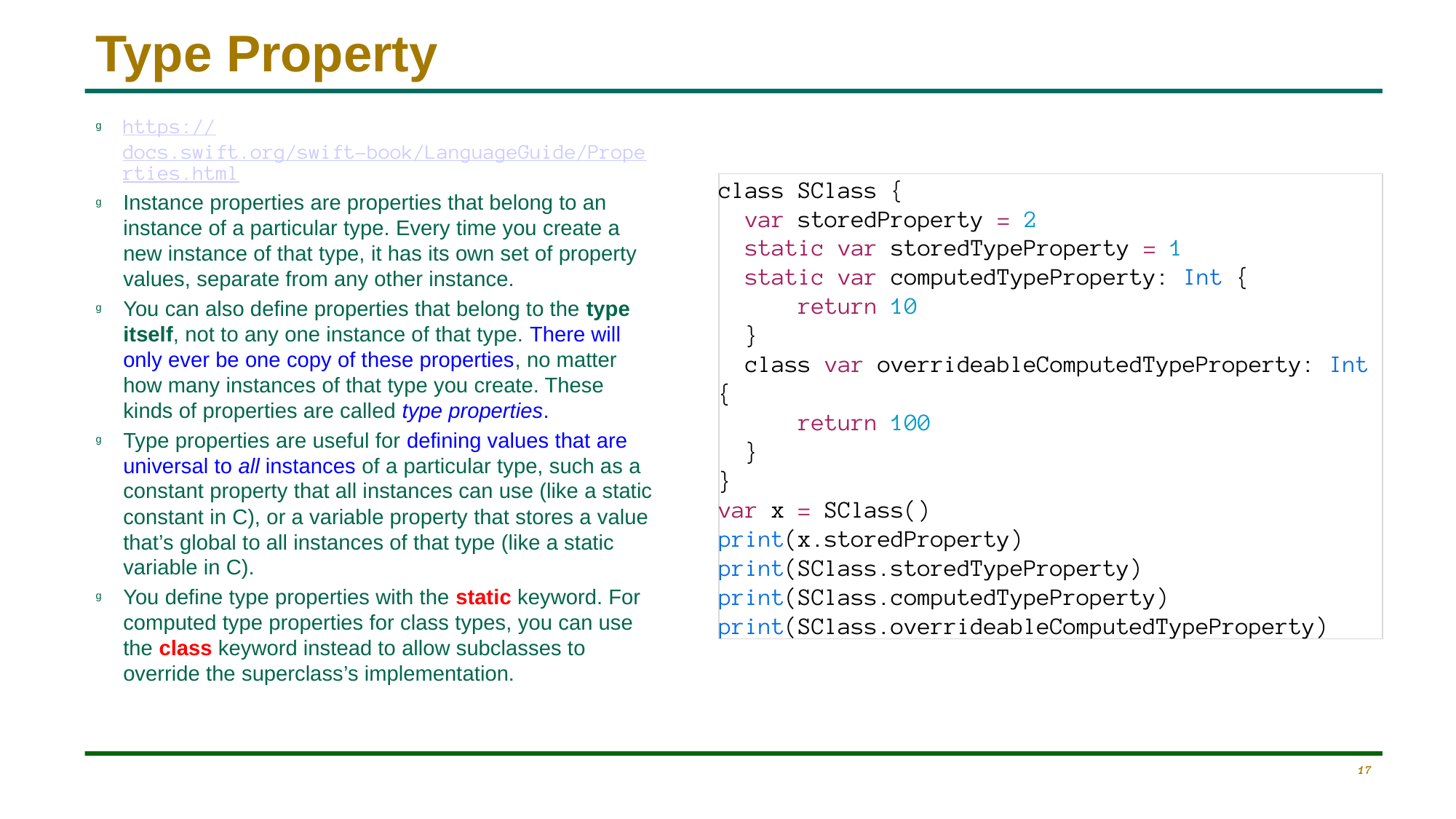

# Type Property
https://docs.swift.org/swift-book/LanguageGuide/Properties.html
Instance properties are properties that belong to an instance of a particular type. Every time you create a new instance of that type, it has its own set of property values, separate from any other instance.
You can also define properties that belong to the type itself, not to any one instance of that type. There will only ever be one copy of these properties, no matter how many instances of that type you create. These kinds of properties are called type properties.
Type properties are useful for defining values that are universal to all instances of a particular type, such as a constant property that all instances can use (like a static constant in C), or a variable property that stores a value that’s global to all instances of that type (like a static variable in C).
You define type properties with the static keyword. For computed type properties for class types, you can use the class keyword instead to allow subclasses to override the superclass’s implementation.

class SClass {
  var storedProperty = 2
  static var storedTypeProperty = 1
  static var computedTypeProperty: Int {
      return 10
  }
  class var overrideableComputedTypeProperty: Int {
      return 100
  }
}
var x = SClass()
print(x.storedProperty)
print(SClass.storedTypeProperty)
print(SClass.computedTypeProperty)
print(SClass.overrideableComputedTypeProperty)